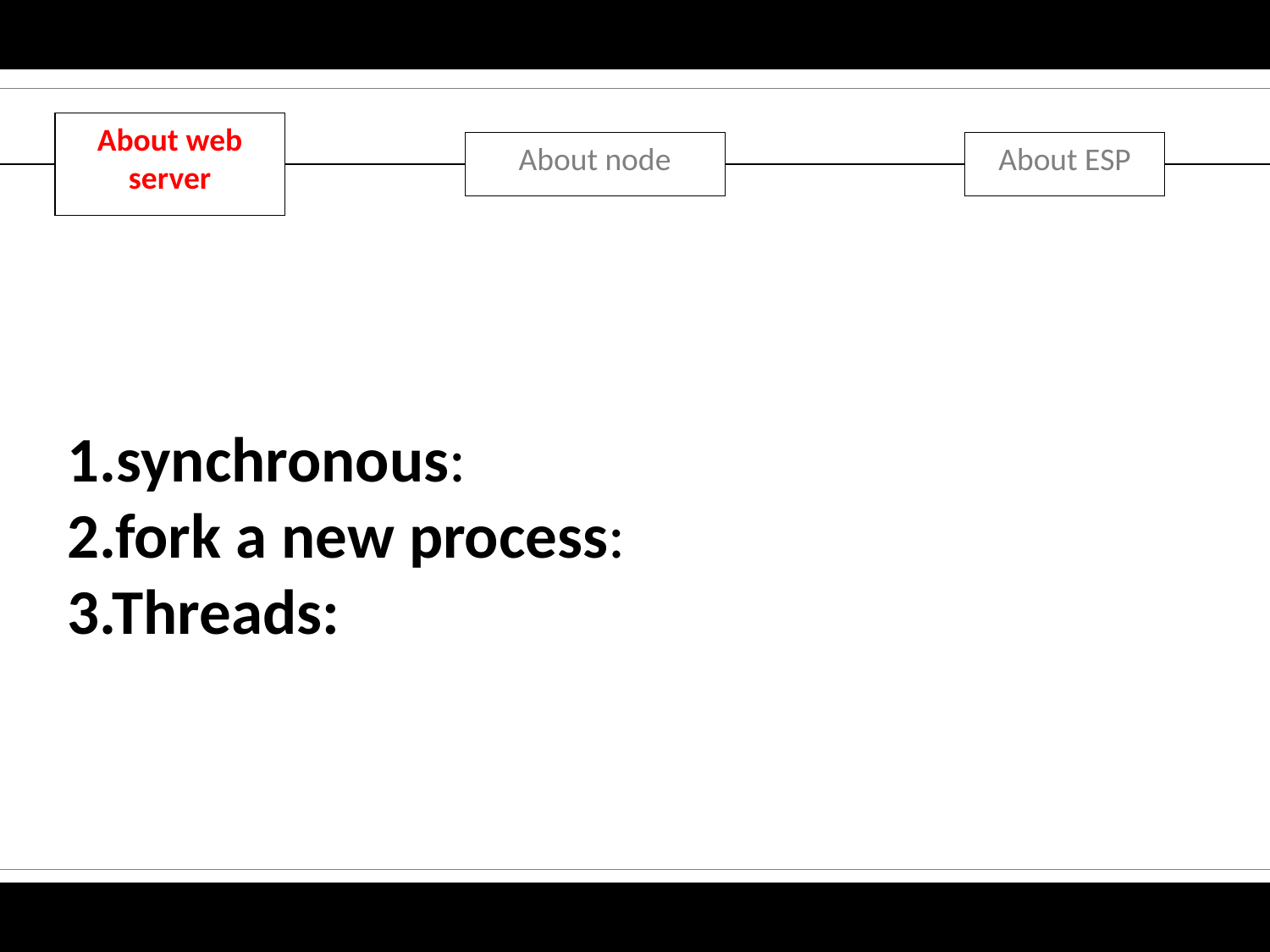

About web server
About node
About ESP
1.synchronous:
2.fork a new process:
3.Threads: